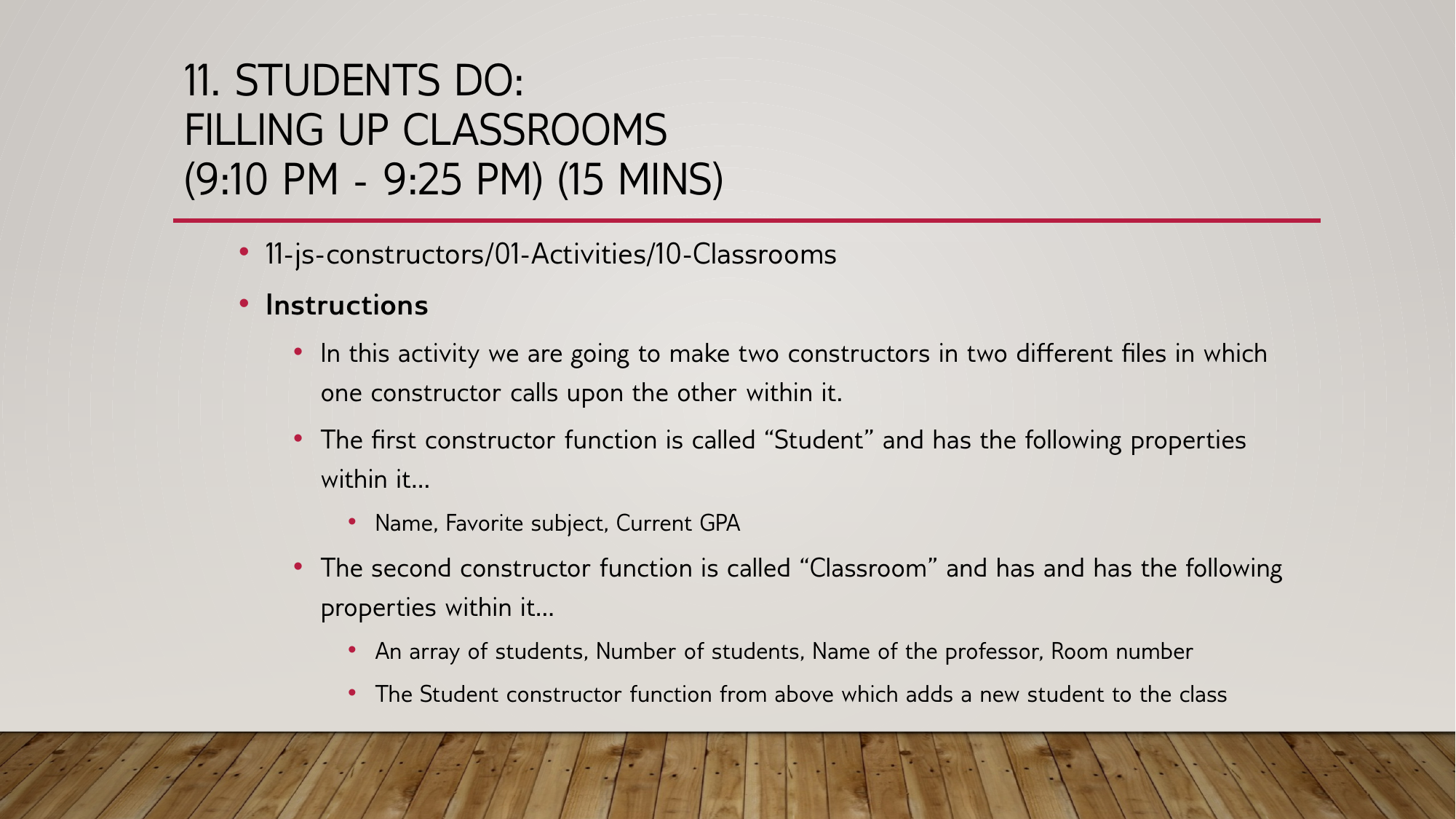

# 11. Students Do: Filling Up Classrooms (9:10 PM - 9:25 PM) (15 mins)
11-js-constructors/01-Activities/10-Classrooms
Instructions
In this activity we are going to make two constructors in two different files in which one constructor calls upon the other within it.
The first constructor function is called “Student” and has the following properties within it…
Name, Favorite subject, Current GPA
The second constructor function is called “Classroom” and has and has the following properties within it…
An array of students, Number of students, Name of the professor, Room number
The Student constructor function from above which adds a new student to the class